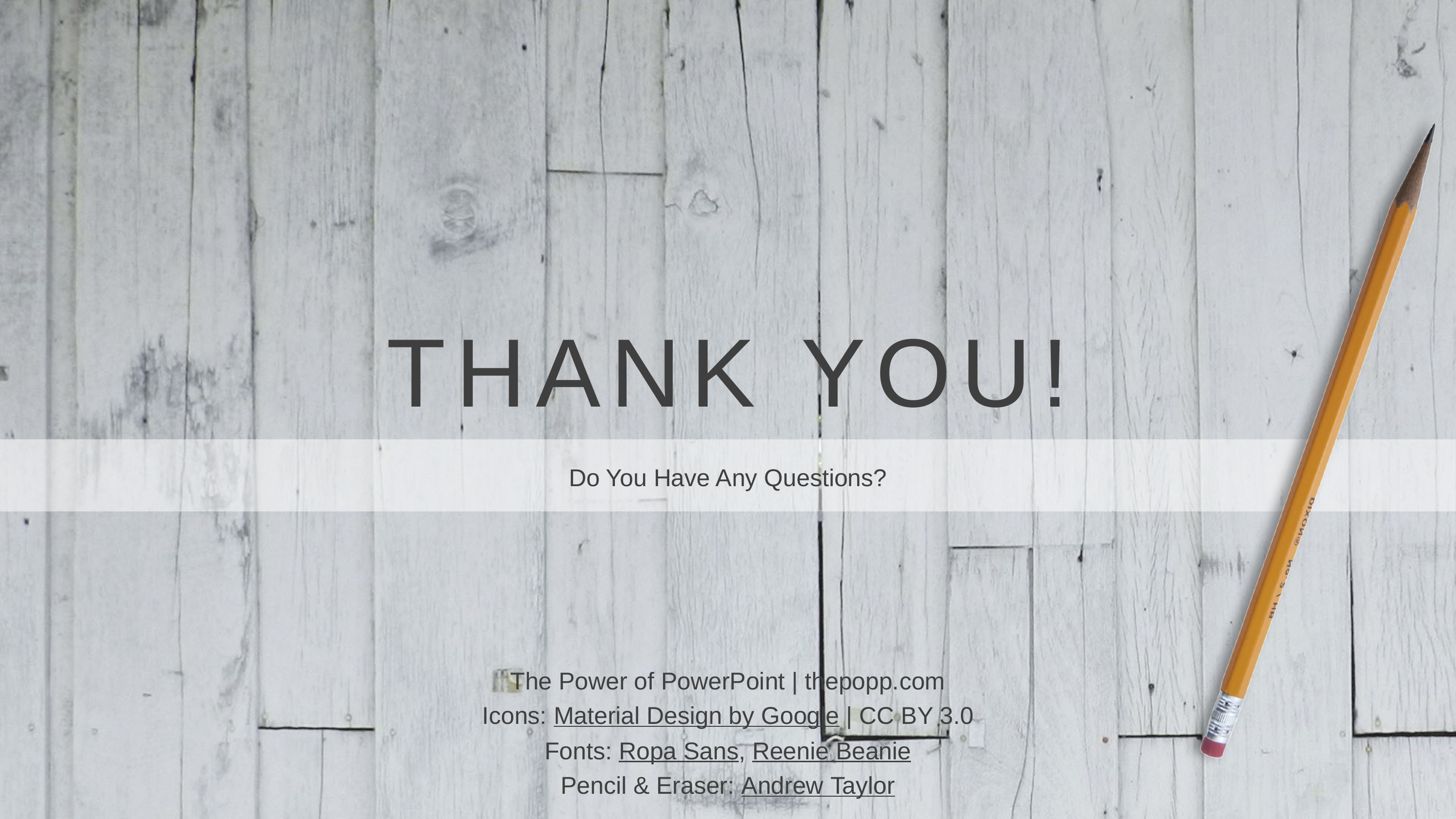

# THANK YOU!
Do You Have Any Questions?
The Power of PowerPoint | thepopp.com
Icons: Material Design by Google | CC BY 3.0
Fonts: Ropa Sans, Reenie Beanie
Pencil & Eraser: Andrew Taylor